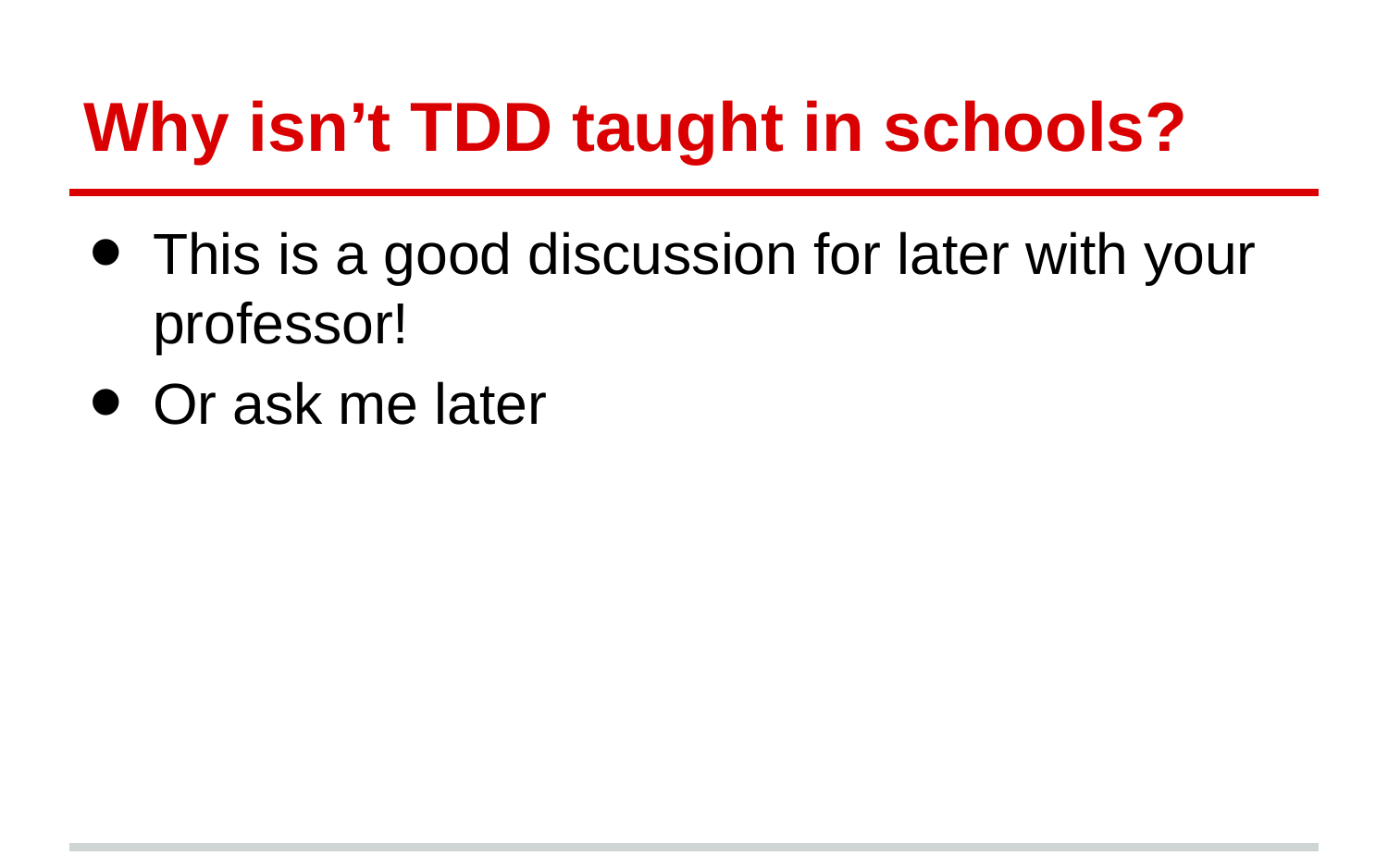

# Why isn’t TDD taught in schools?
This is a good discussion for later with your professor!
Or ask me later